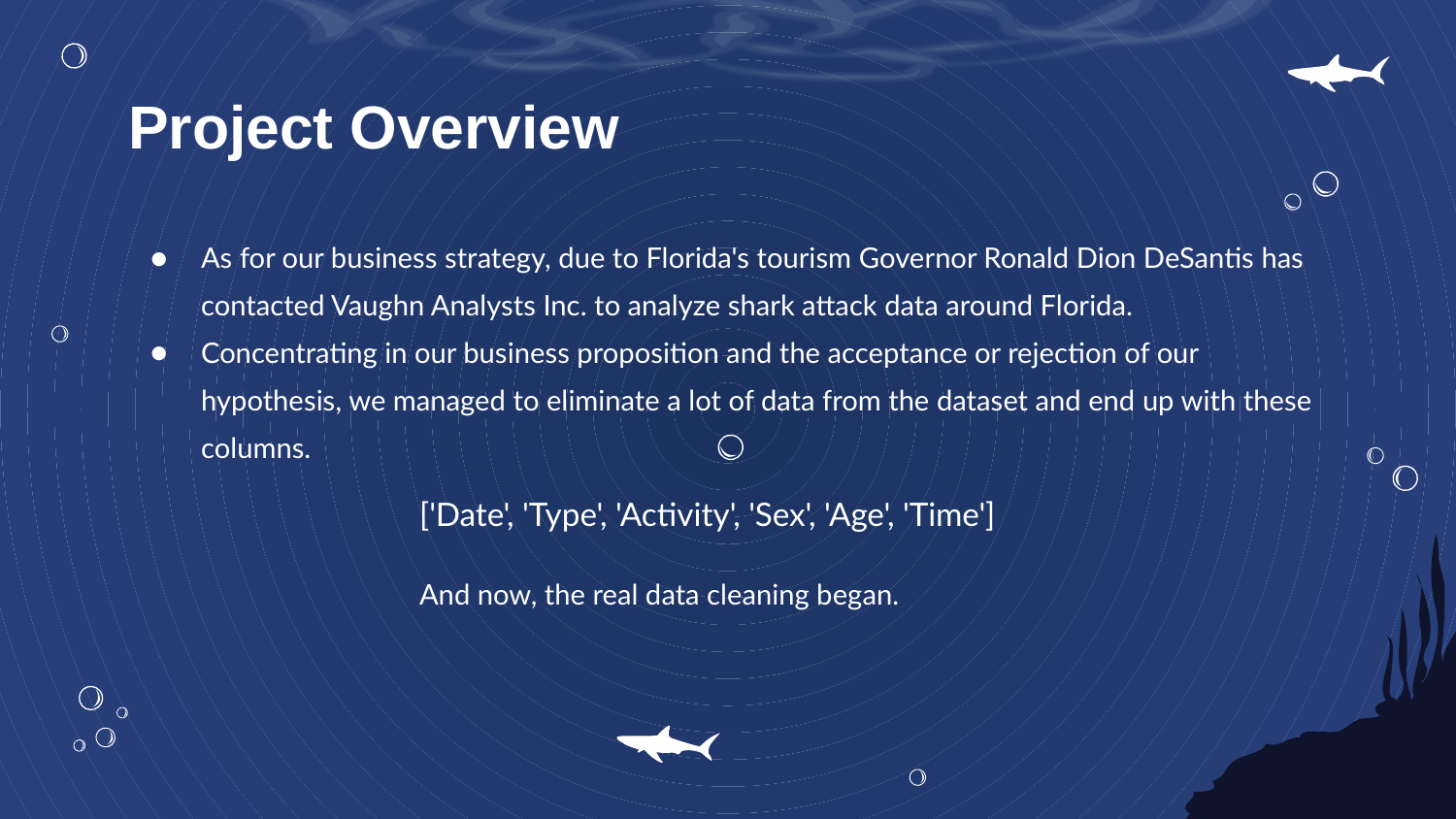

# Project Overview

As for our business strategy, due to Florida's tourism Governor Ronald Dion DeSantis has contacted Vaughn Analysts Inc. to analyze shark attack data around Florida.
Concentrating in our business proposition and the acceptance or rejection of our hypothesis, we managed to eliminate a lot of data from the dataset and end up with these columns.
['Date', 'Type', 'Activity', 'Sex', 'Age', 'Time']

And now, the real data cleaning began.